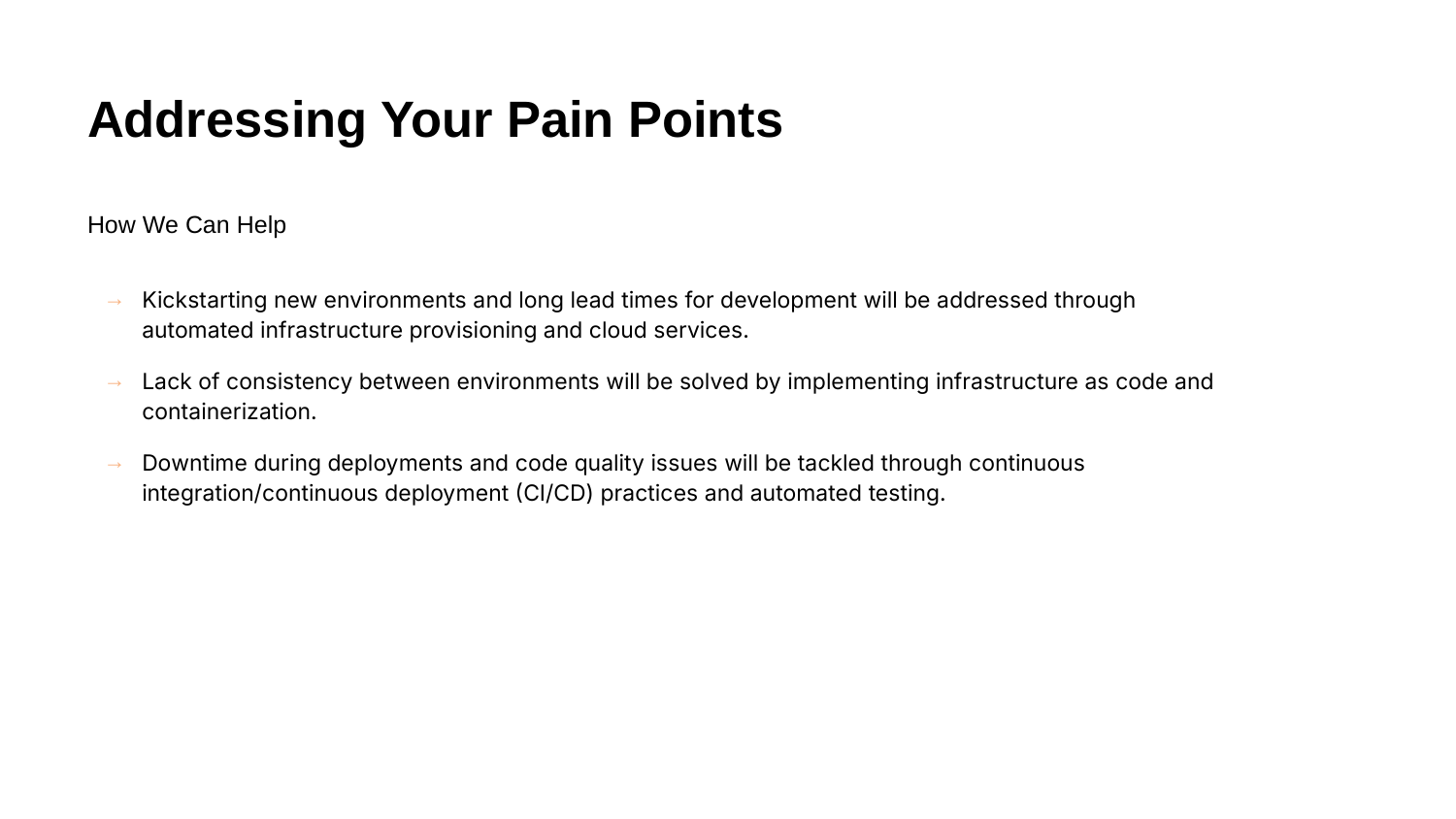

# Addressing Your Pain Points
How We Can Help
Kickstarting new environments and long lead times for development will be addressed through automated infrastructure provisioning and cloud services.
Lack of consistency between environments will be solved by implementing infrastructure as code and containerization.
Downtime during deployments and code quality issues will be tackled through continuous integration/continuous deployment (CI/CD) practices and automated testing.